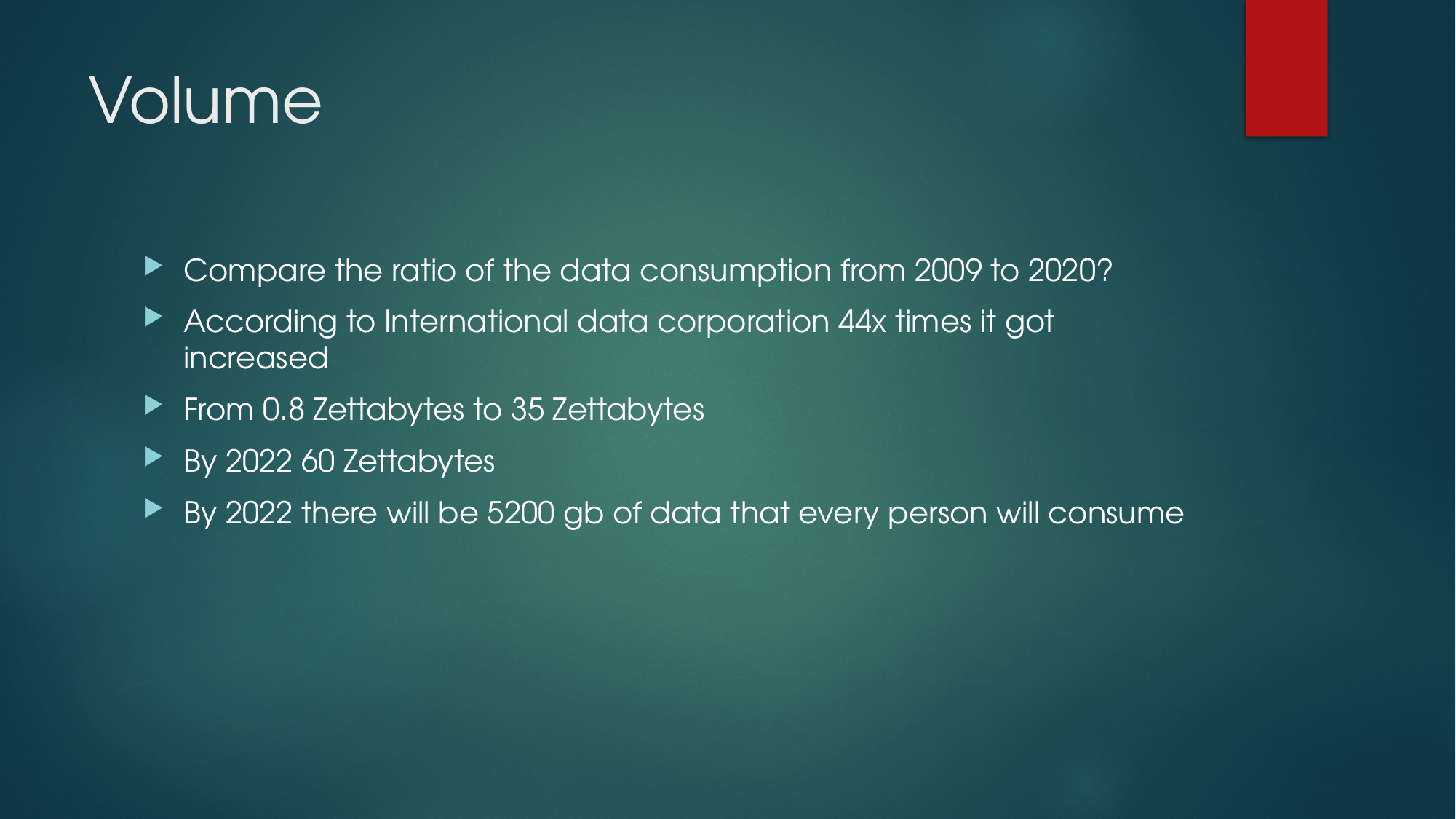

# Volume
Compare the ratio of the data consumption from 2009 to 2020?
According to International data corporation 44x times it got increased
From 0.8 Zettabytes to 35 Zettabytes
By 2022 60 Zettabytes
By 2022 there will be 5200 gb of data that every person will consume